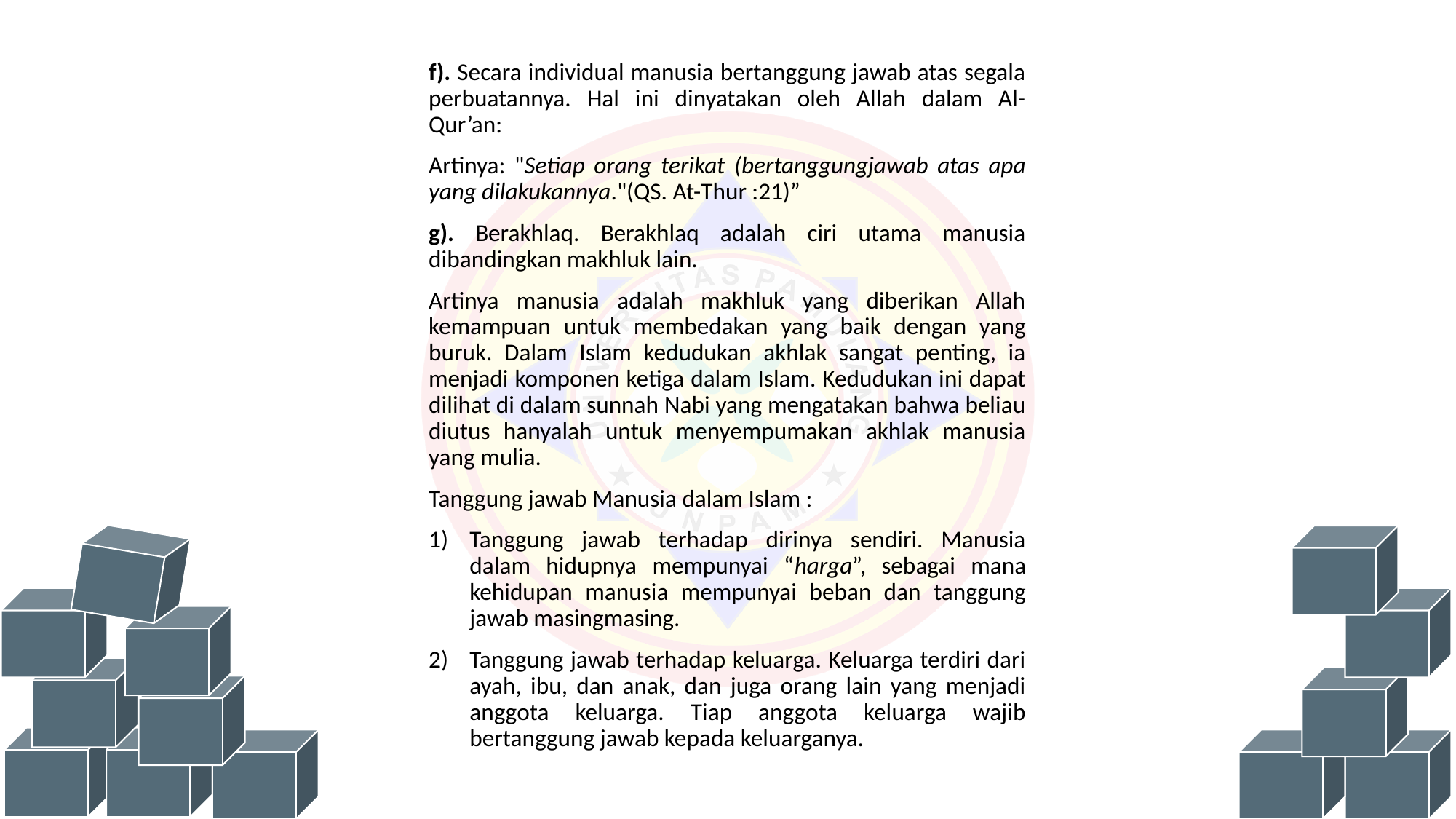

f). Secara individual manusia bertanggung jawab atas segala perbuatannya. Hal ini dinyatakan oleh Allah dalam Al-Qur’an:
Artinya: "Setiap orang terikat (bertanggungjawab atas apa yang dilakukannya."(QS. At-Thur :21)”
g). Berakhlaq. Berakhlaq adalah ciri utama manusia dibandingkan makhluk lain.
Artinya manusia adalah makhluk yang diberikan Allah kemampuan untuk membedakan yang baik dengan yang buruk. Dalam Islam kedudukan akhlak sangat penting, ia menjadi komponen ketiga dalam Islam. Kedudukan ini dapat dilihat di dalam sunnah Nabi yang mengatakan bahwa beliau diutus hanyalah untuk menyempumakan akhlak manusia yang mulia.
Tanggung jawab Manusia dalam Islam :
Tanggung jawab terhadap dirinya sendiri. Manusia dalam hidupnya mempunyai “harga”, sebagai mana kehidupan manusia mempunyai beban dan tanggung jawab masingmasing.
Tanggung jawab terhadap keluarga. Keluarga terdiri dari ayah, ibu, dan anak, dan juga orang lain yang menjadi anggota keluarga. Tiap anggota keluarga wajib bertanggung jawab kepada keluarganya.